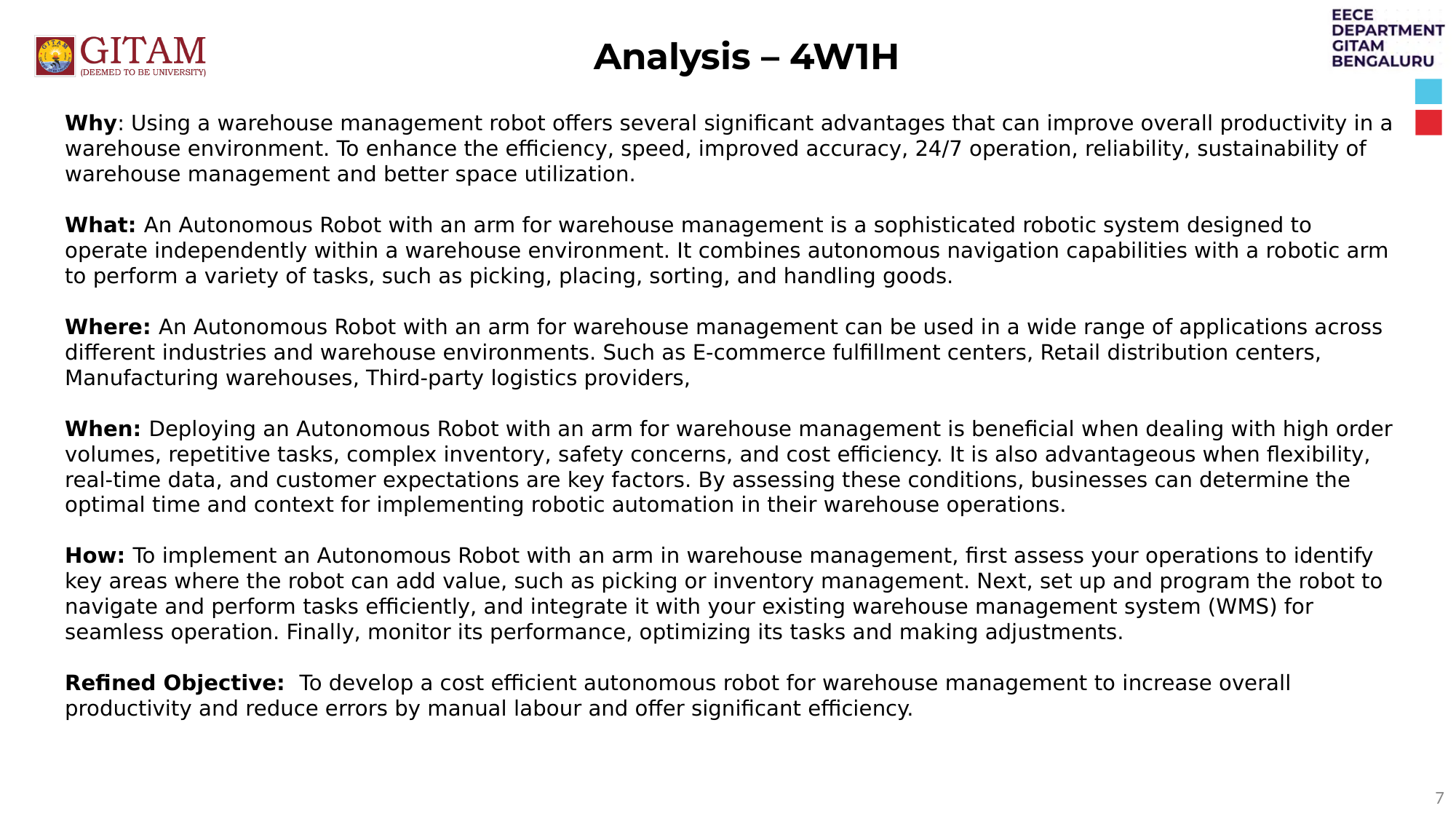

Analysis – 4W1H
Why: Using a warehouse management robot offers several significant advantages that can improve overall productivity in a warehouse environment. To enhance the efficiency, speed, improved accuracy, 24/7 operation, reliability, sustainability of warehouse management and better space utilization.

What: An Autonomous Robot with an arm for warehouse management is a sophisticated robotic system designed to operate independently within a warehouse environment. It combines autonomous navigation capabilities with a robotic arm to perform a variety of tasks, such as picking, placing, sorting, and handling goods.

Where: An Autonomous Robot with an arm for warehouse management can be used in a wide range of applications across different industries and warehouse environments. Such as E-commerce fulfillment centers, Retail distribution centers, Manufacturing warehouses, Third-party logistics providers,

When: Deploying an Autonomous Robot with an arm for warehouse management is beneficial when dealing with high order volumes, repetitive tasks, complex inventory, safety concerns, and cost efficiency. It is also advantageous when flexibility, real-time data, and customer expectations are key factors. By assessing these conditions, businesses can determine the optimal time and context for implementing robotic automation in their warehouse operations.

How: To implement an Autonomous Robot with an arm in warehouse management, first assess your operations to identify key areas where the robot can add value, such as picking or inventory management. Next, set up and program the robot to navigate and perform tasks efficiently, and integrate it with your existing warehouse management system (WMS) for seamless operation. Finally, monitor its performance, optimizing its tasks and making adjustments.

Refined Objective:  To develop a cost efficient autonomous robot for warehouse management to increase overall productivity and reduce errors by manual labour and offer significant efficiency.

7